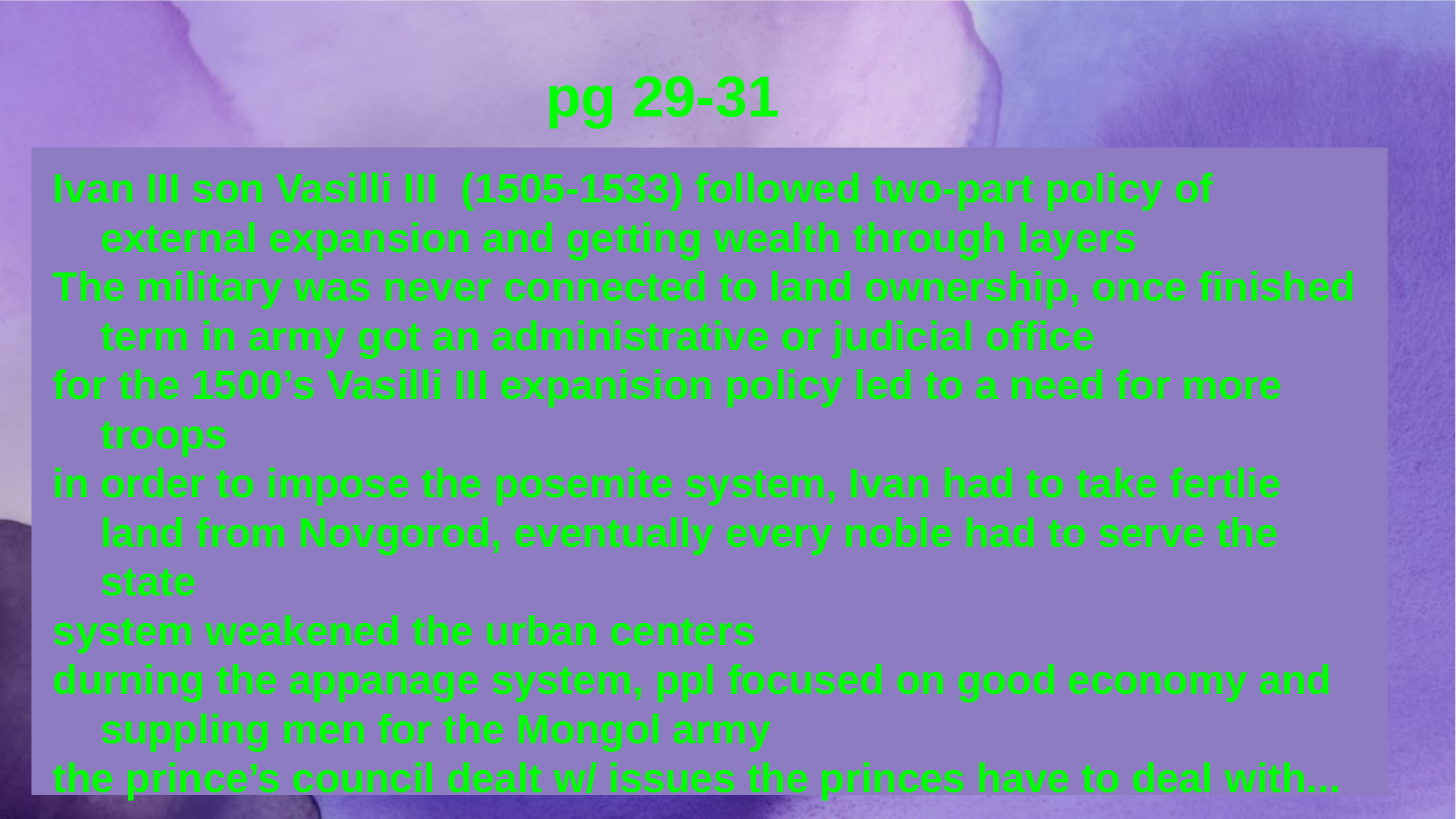

# pg 29-31
Ivan III son Vasilli III  (1505-1533) followed two-part policy of external expansion and getting wealth through layers
The military was never connected to land ownership, once finished term in army got an administrative or judicial office
for the 1500’s Vasilli III expanision policy led to a need for more troops
in order to impose the posemite system, Ivan had to take fertlie land from Novgorod, eventually every noble had to serve the state
system weakened the urban centers
durning the appanage system, ppl focused on good economy and suppling men for the Mongol army
the prince’s council dealt w/ issues the princes have to deal with...